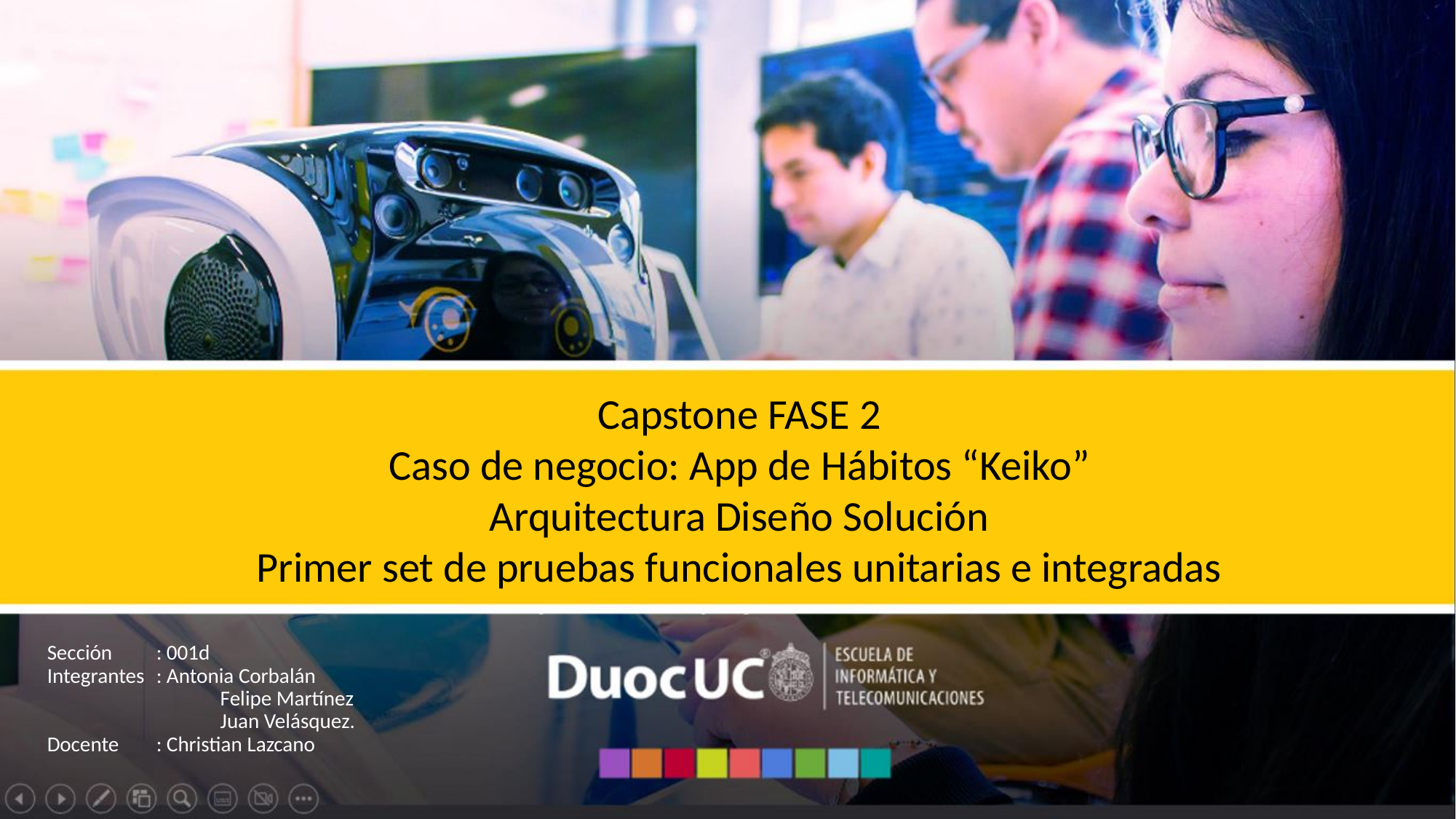

Capstone FASE 2
Caso de negocio: App de Hábitos “Keiko”
Arquitectura Diseño Solución
Primer set de pruebas funcionales unitarias e integradas
Sección	: 001d
Integrantes	: Antonia Corbalán
		  	  Felipe Martínez
			  Juan Velásquez.
Docente	: Christian Lazcano